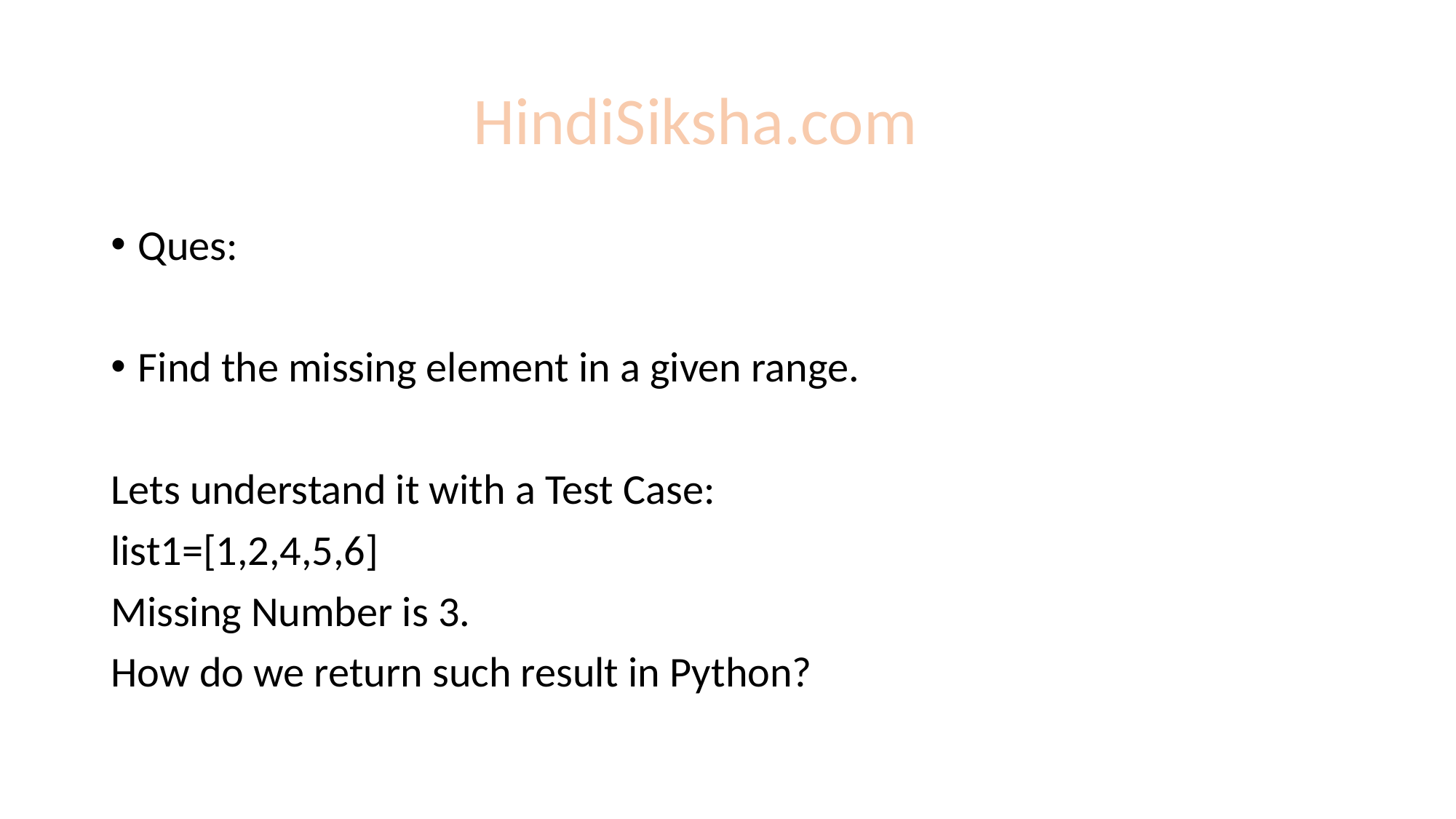

# HindiSiksha.com
Ques:

Find the missing element in a given range.

Lets understand it with a Test Case:
list1=[1,2,4,5,6]
Missing Number is 3.
How do we return such result in Python?